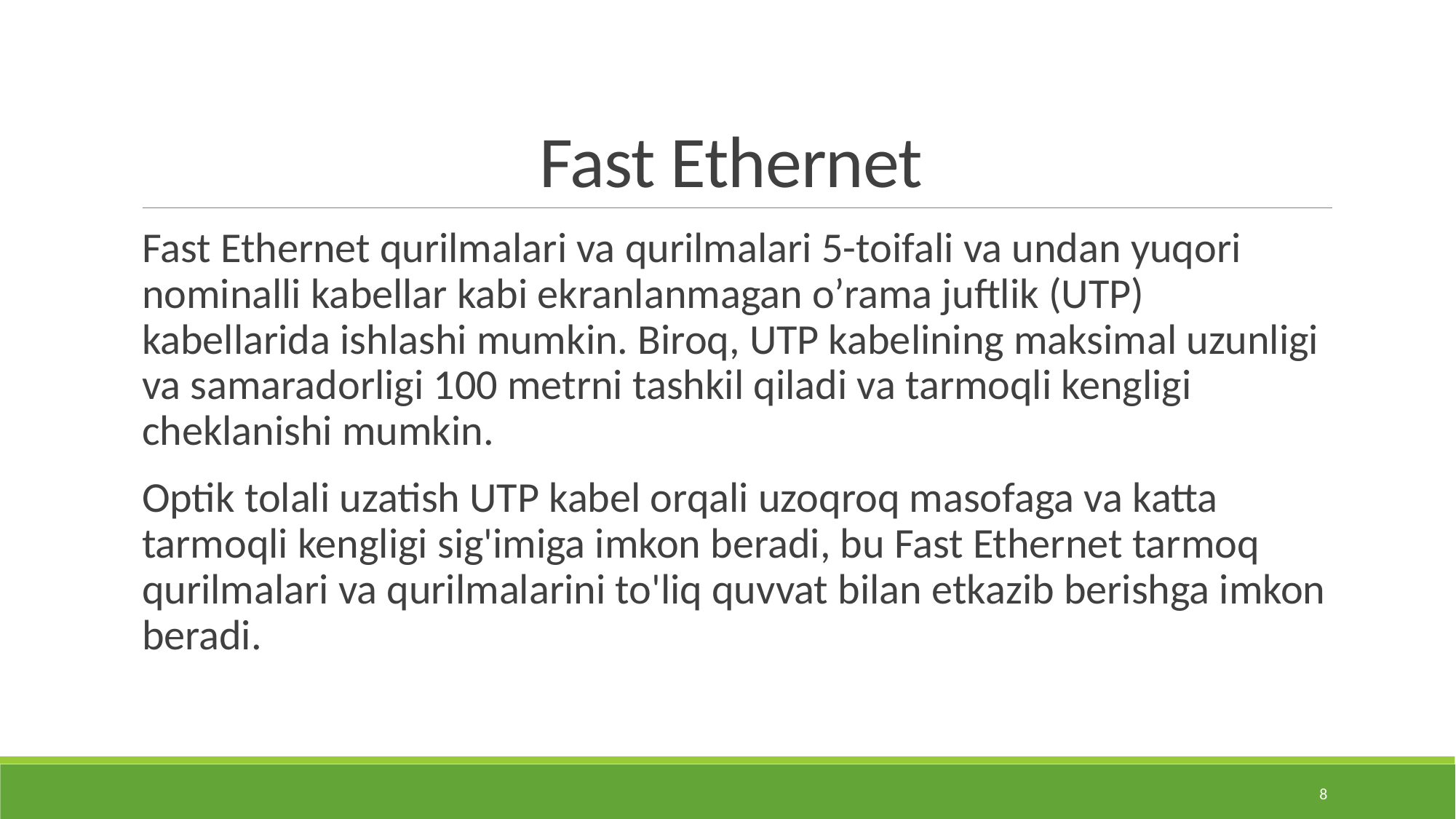

# Fast Ethernet
Fast Ethernet qurilmalari va qurilmalari 5-toifali va undan yuqori nominalli kabellar kabi ekranlanmagan o’rama juftlik (UTP) kabellarida ishlashi mumkin. Biroq, UTP kabelining maksimal uzunligi va samaradorligi 100 metrni tashkil qiladi va tarmoqli kengligi cheklanishi mumkin.
Optik tolali uzatish UTP kabel orqali uzoqroq masofaga va katta tarmoqli kengligi sig'imiga imkon beradi, bu Fast Ethernet tarmoq qurilmalari va qurilmalarini to'liq quvvat bilan etkazib berishga imkon beradi.

8